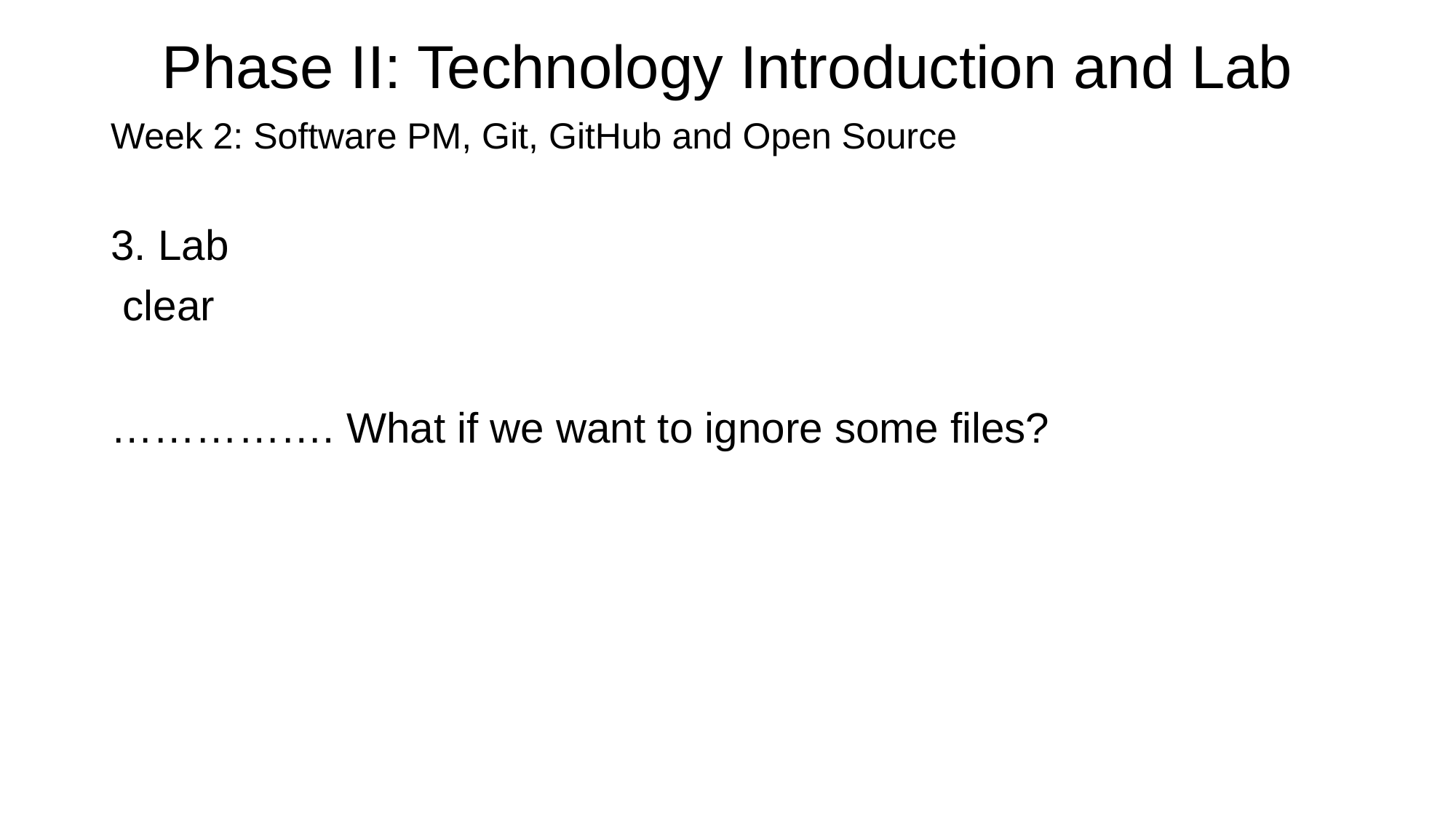

Phase II: Technology Introduction and Lab
Week 2: Software PM, Git, GitHub and Open Source
3. Lab
 clear

……………. What if we want to ignore some files?